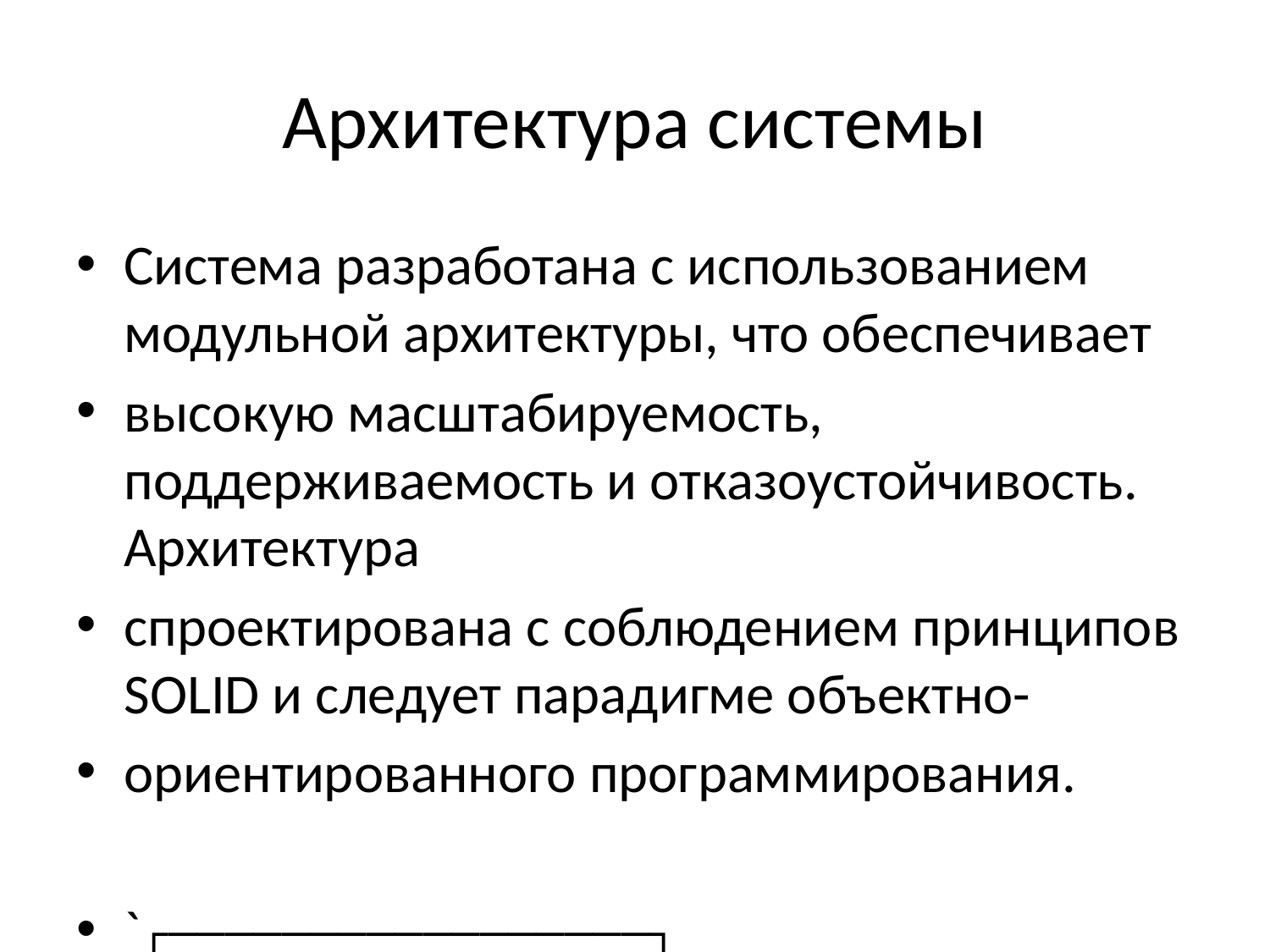

# Архитектура системы
Система разработана с использованием модульной архитектуры, что обеспечивает
высокую масштабируемость, поддерживаемость и отказоустойчивость. Архитектура
спроектирована с соблюдением принципов SOLID и следует парадигме объектно-
ориентированного программирования.

`┌─────────────────┐ ┌─────────────────┐ ┌─────────────────┐ │ Telegram API
│◄───►│ Bot Core │◄───►│ Gemini API │ └─────────────────┘ └─────────────────┘
└─────────────────┘ ▲ │ ┌─────────────┴─────────────┐ │ │ ┌────────▼────────┐
┌──...